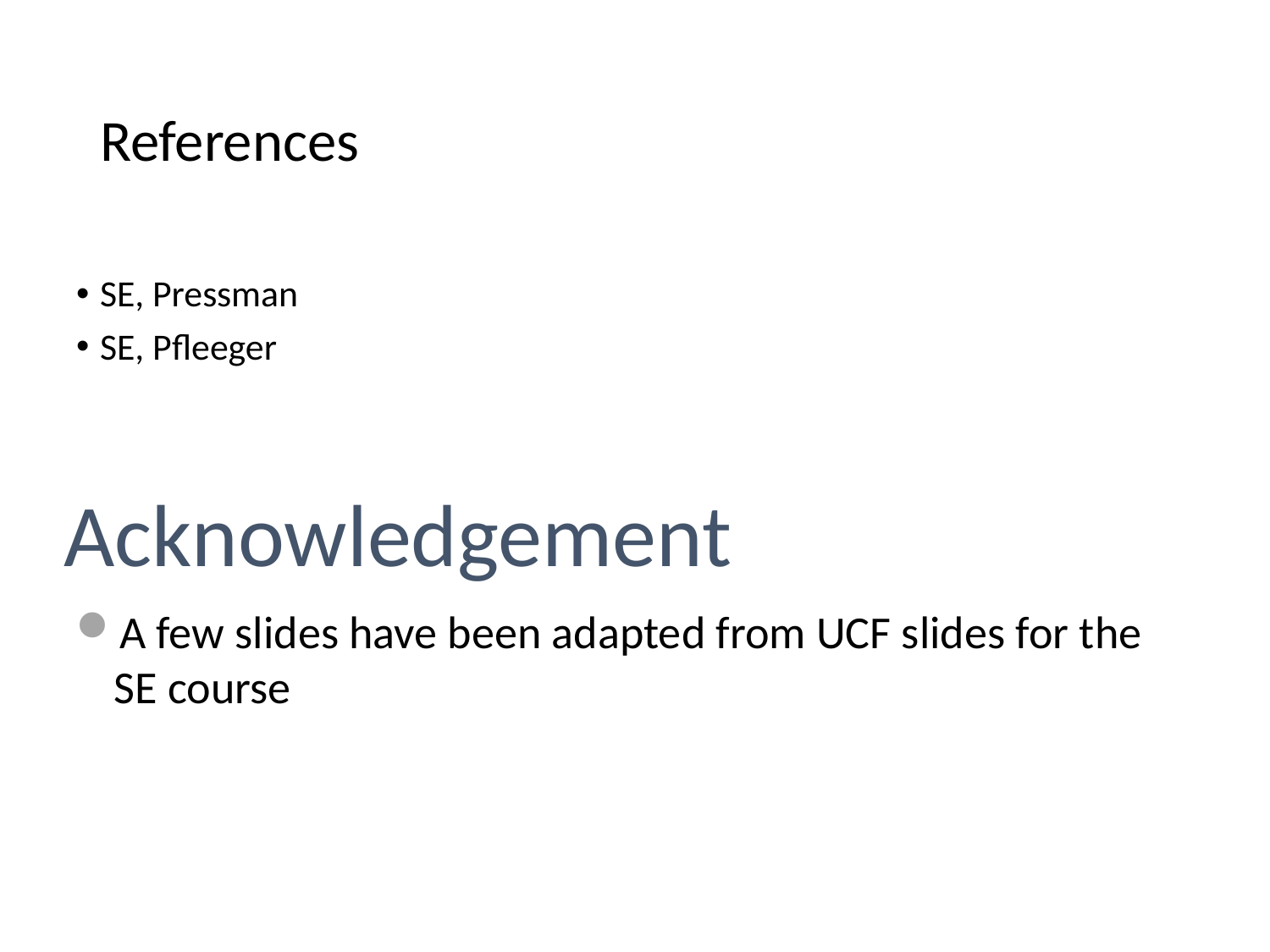

# References
SE, Pressman
SE, Pfleeger
Acknowledgement
A few slides have been adapted from UCF slides for the SE course